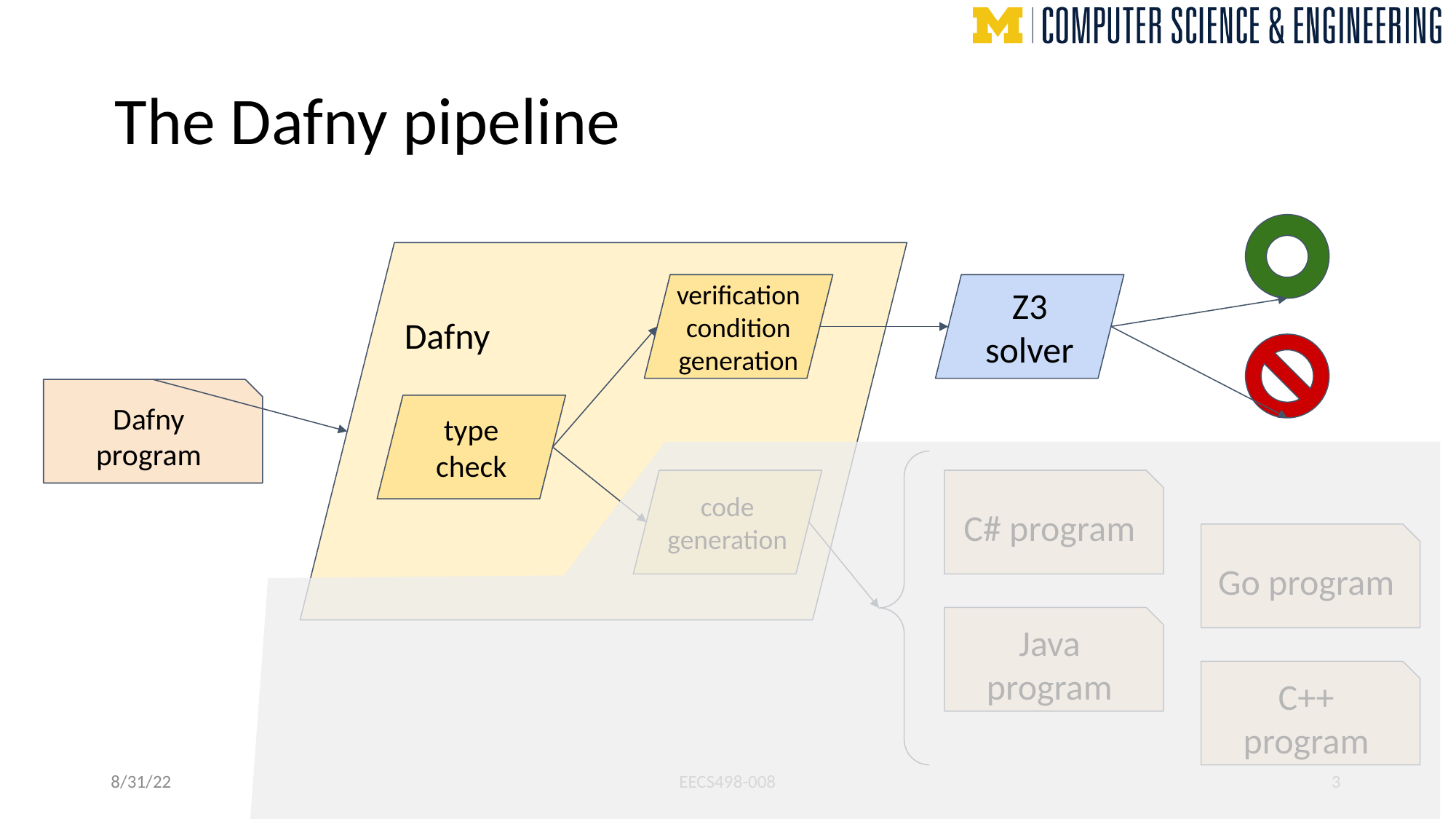

# The Dafny pipeline

Dafny
verification
condition
generation
Z3
solver

Dafny program
type
check

code
generation
C# program
Go program
Java program
C++ program
8/31/22
EECS498-008
3